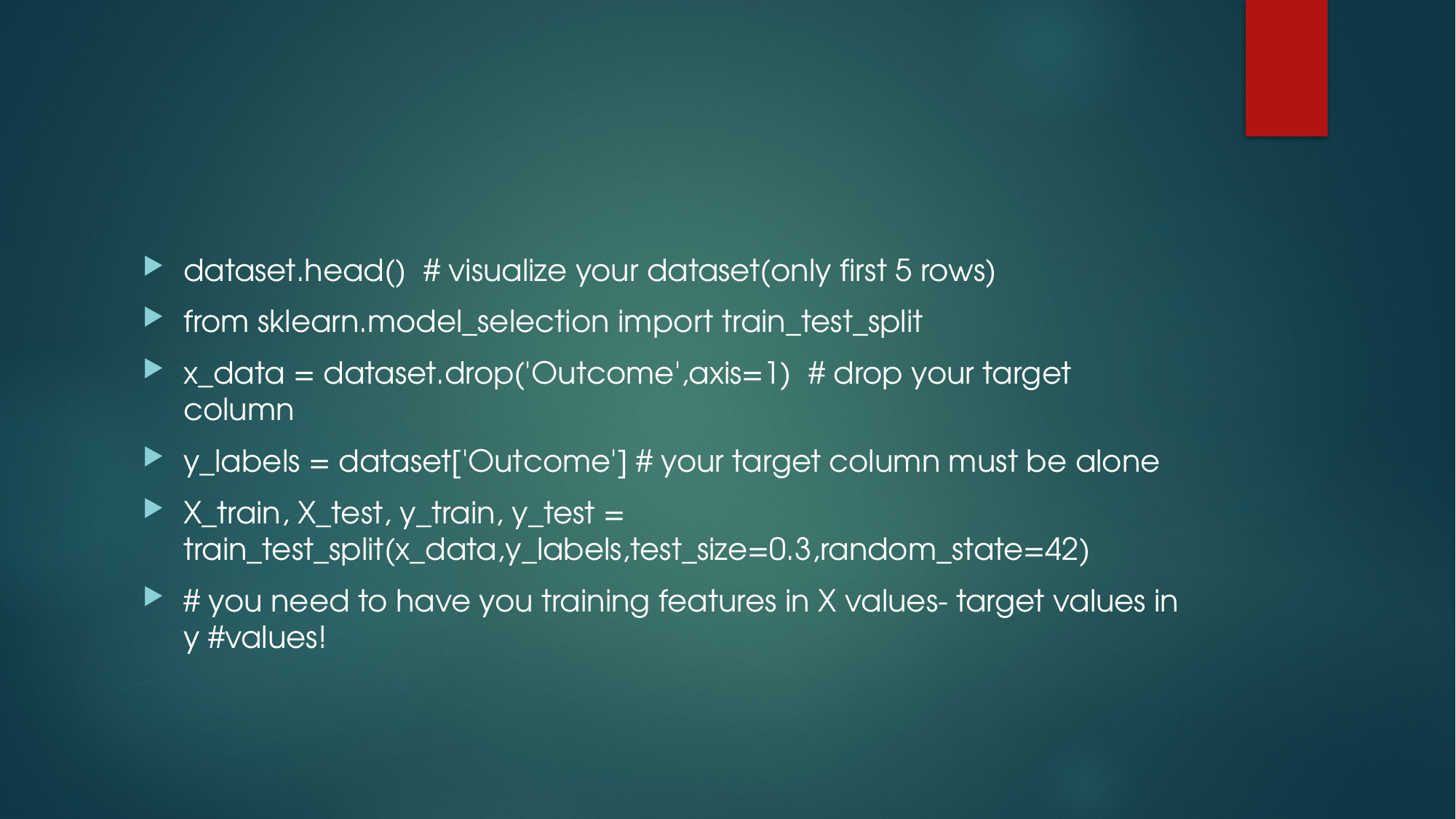

#
dataset.head()  # visualize your dataset(only first 5 rows)
from sklearn.model_selection import train_test_split
x_data = dataset.drop('Outcome',axis=1)  # drop your target column
y_labels = dataset['Outcome'] # your target column must be alone
X_train, X_test, y_train, y_test = train_test_split(x_data,y_labels,test_size=0.3,random_state=42)
# you need to have you training features in X values- target values in y #values!